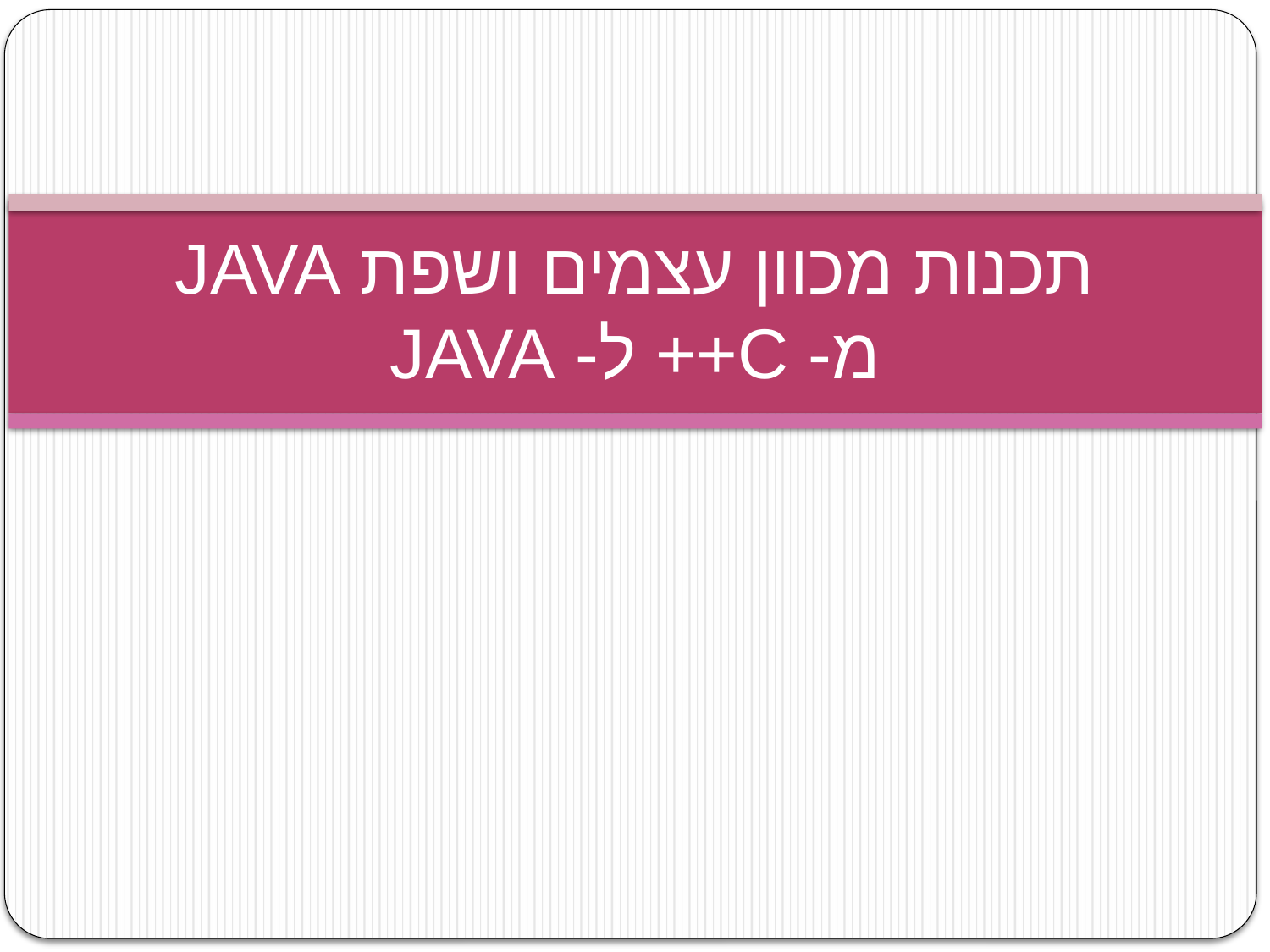

# תכנות מכוון עצמים ושפת JAVA מ- C++ ל- JAVA